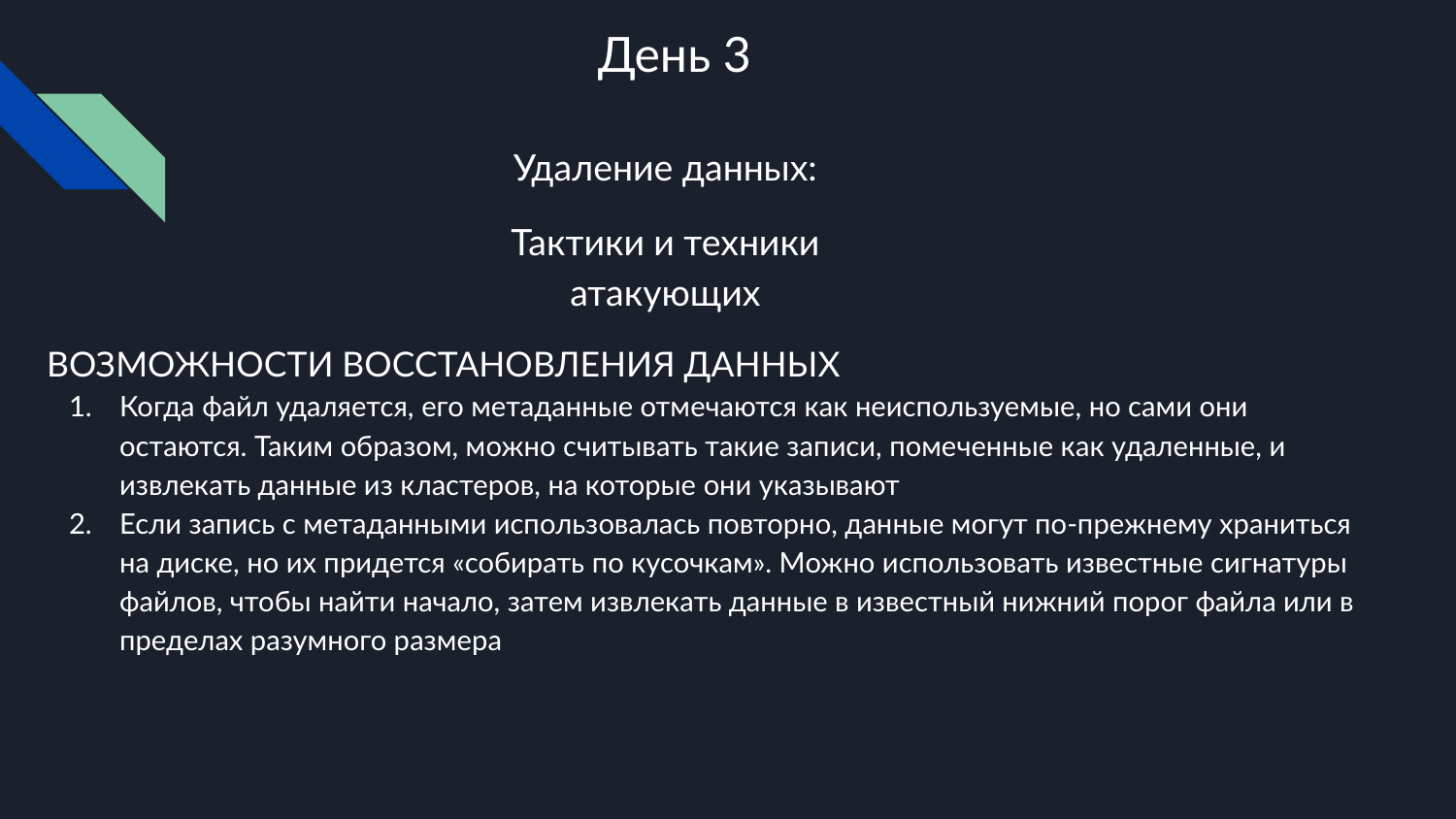

# День 3
Удаление данных:
Тактики и техники атакующих
ВОЗМОЖНОСТИ ВОССТАНОВЛЕНИЯ ДАННЫХ
Когда файл удаляется, его метаданные отмечаются как неиспользуемые, но сами они остаются. Таким образом, можно считывать такие записи, помеченные как удаленные, и извлекать данные из кластеров, на которые они указывают
Если запись с метаданными использовалась повторно, данные могут по-прежнему храниться на диске, но их придется «собирать по кусочкам». Можно использовать известные сигнатуры файлов, чтобы найти начало, затем извлекать данные в известный нижний порог файла или в пределах разумного размера